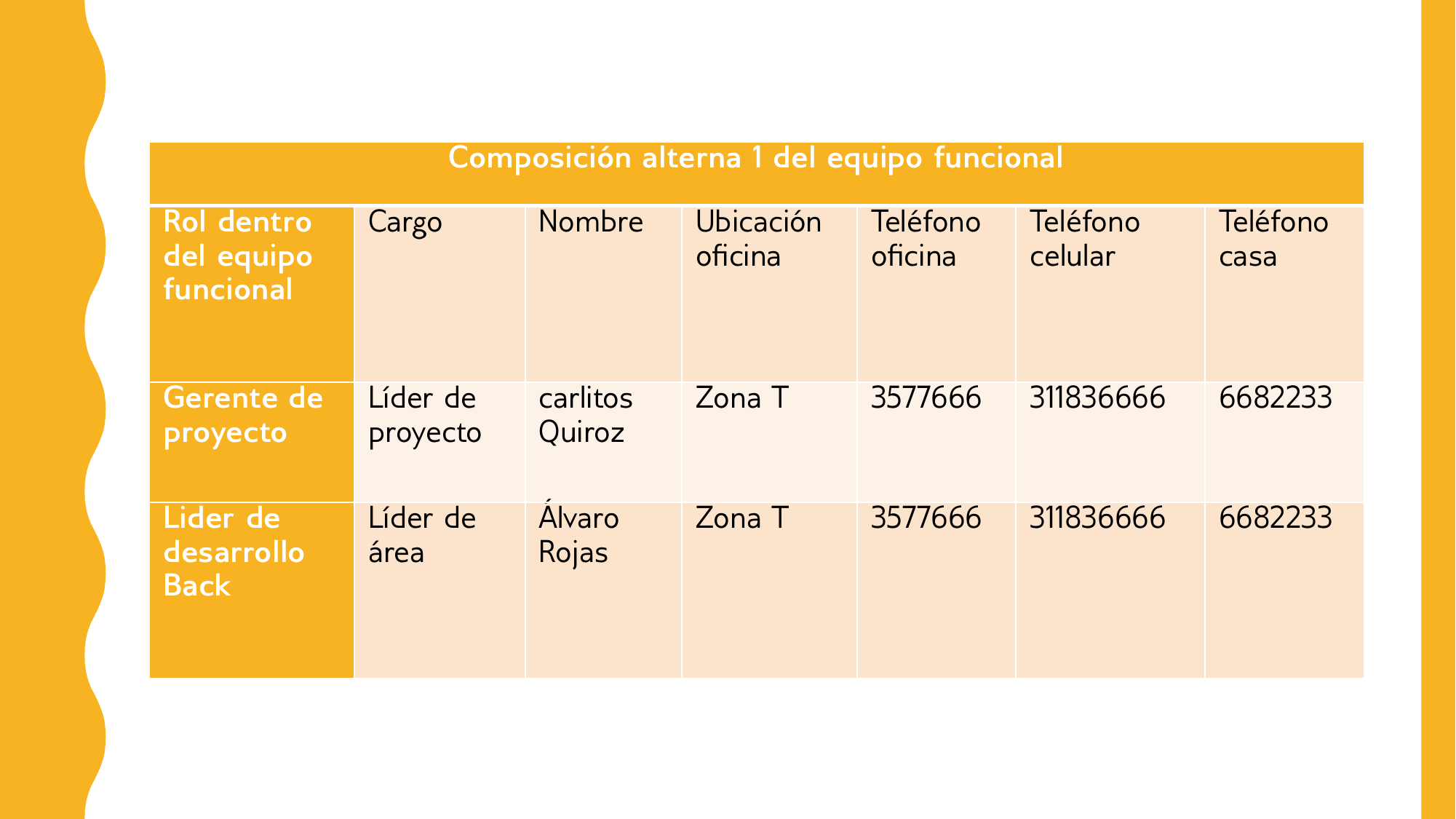

| Composición alterna 1 del equipo funcional |  |  |  |  |  |  |
| --- | --- | --- | --- | --- | --- | --- |
| Rol dentro del equipo funcional | Cargo | Nombre | Ubicación oficina | Teléfono oficina | Teléfono celular | Teléfono casa |
| Gerente de proyecto | Líder de proyecto | carlitos Quiroz | Zona T | 3577666 | 311836666 | 6682233 |
| Lider de desarrollo Back | Líder de área | Álvaro Rojas | Zona T | 3577666 | 311836666 | 6682233 |